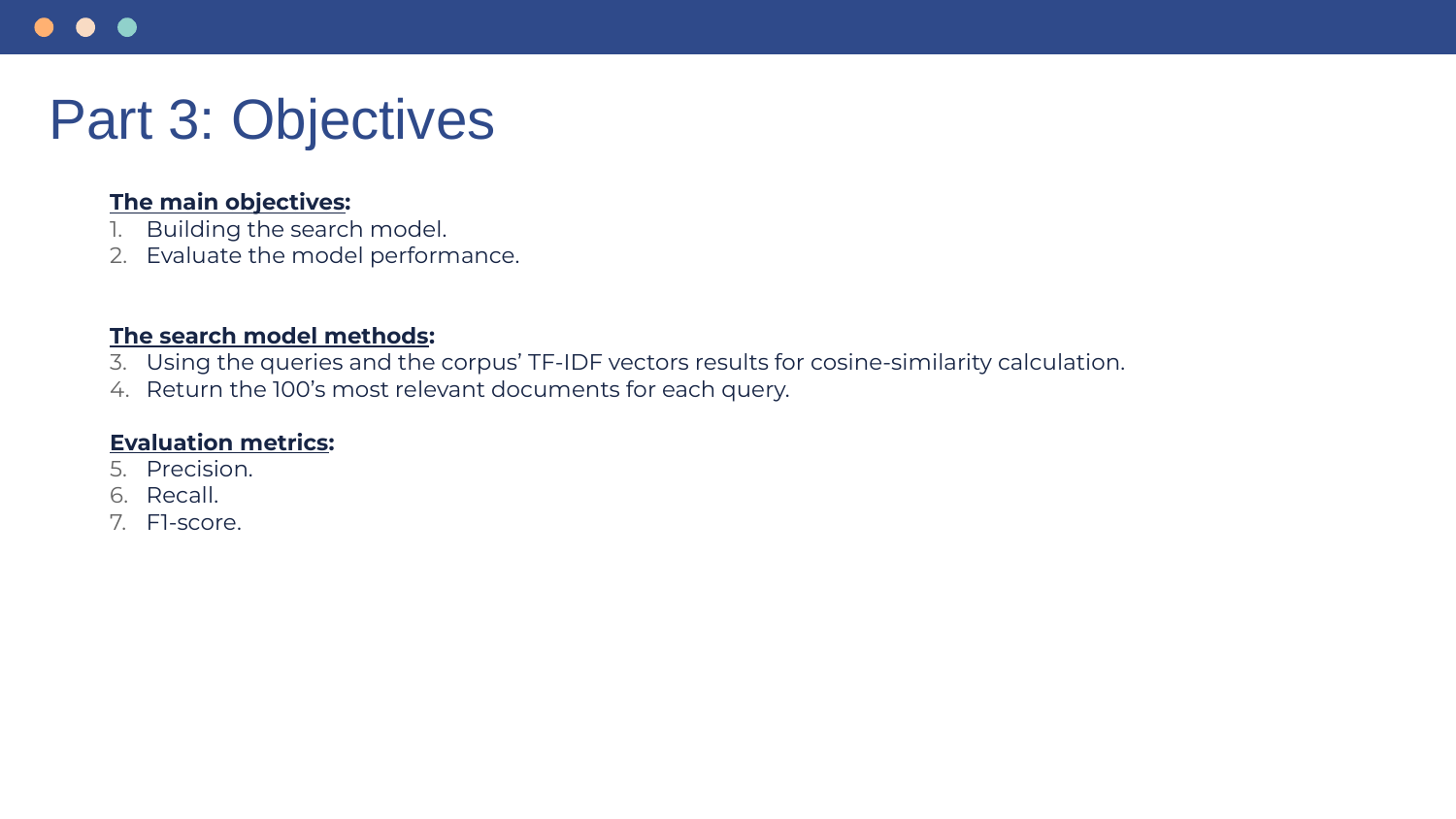

# Part 3: Objectives
The main objectives:
Building the search model.
Evaluate the model performance.

The search model methods:
Using the queries and the corpus’ TF-IDF vectors results for cosine-similarity calculation.
Return the 100’s most relevant documents for each query.

Evaluation metrics:
Precision.
Recall.
F1-score.